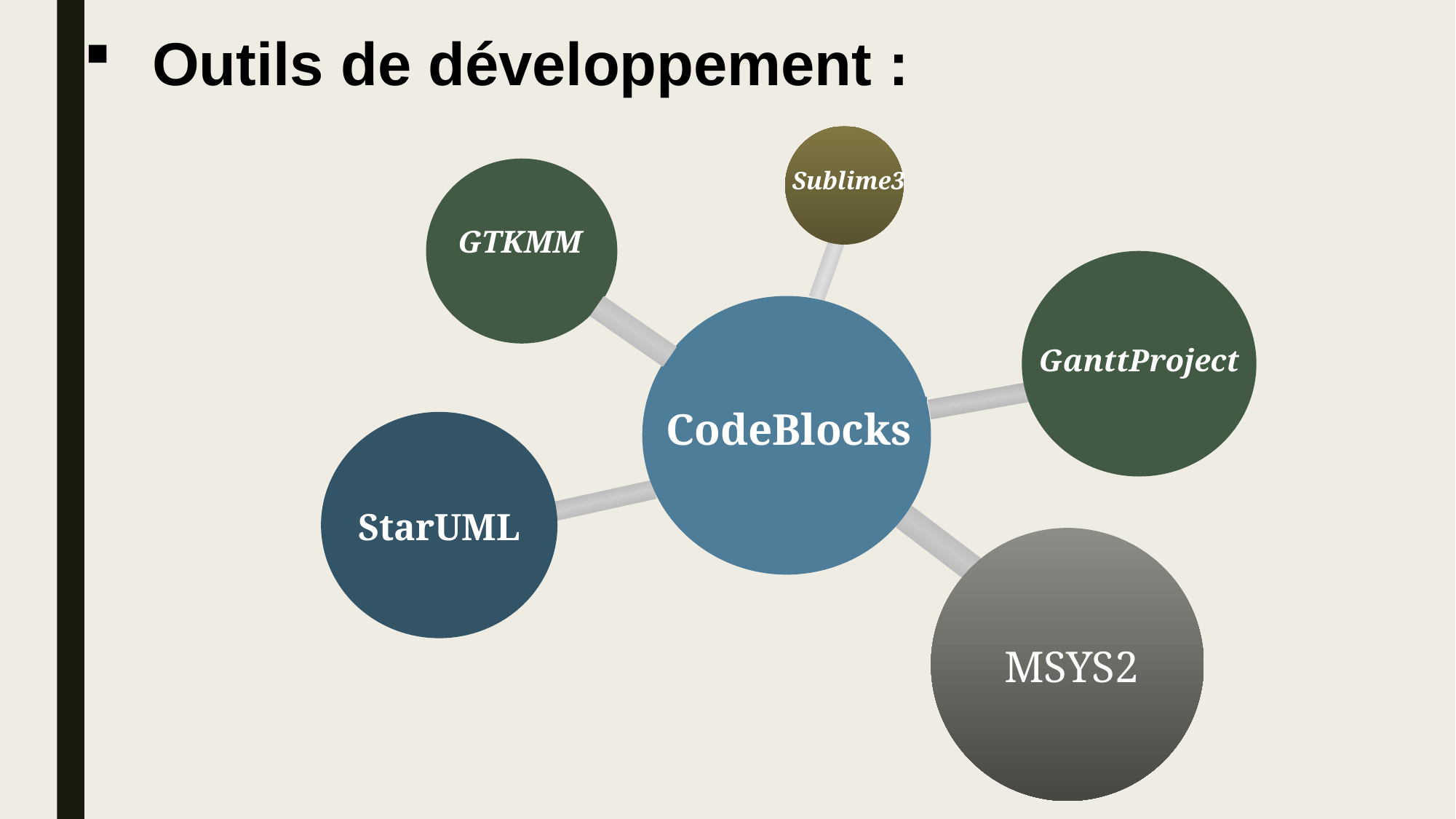

Outils de développement :

Sublime3

GTKMM

GanttProject

CodeBlocks

StarUML

MSYS2